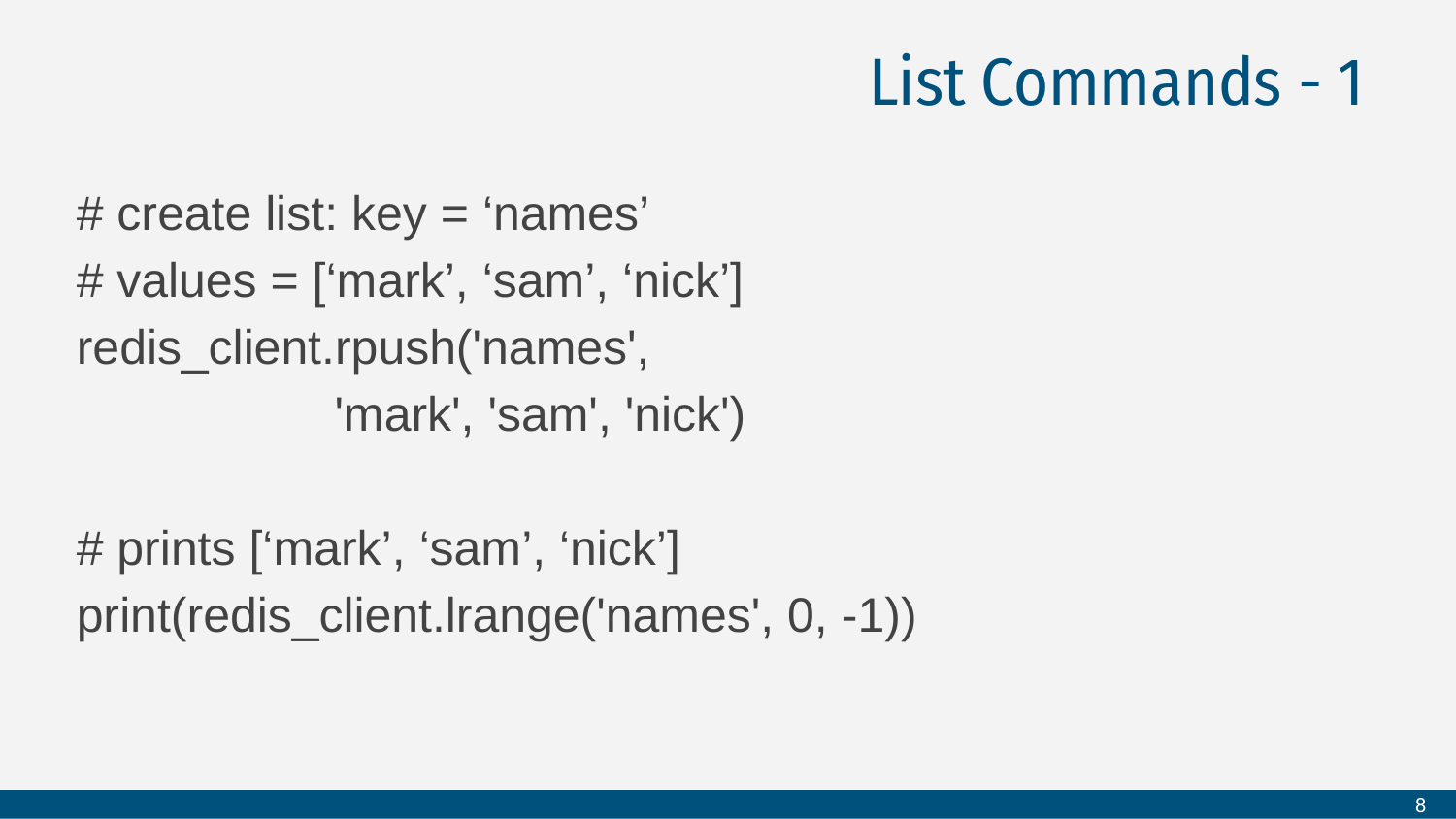

# List Commands - 1
# create list: key = ‘names’
# values = [‘mark’, ‘sam’, ‘nick’]
redis_client.rpush('names',
                   'mark', 'sam', 'nick')

# prints [‘mark’, ‘sam’, ‘nick’]
print(redis_client.lrange('names', 0, -1))

8